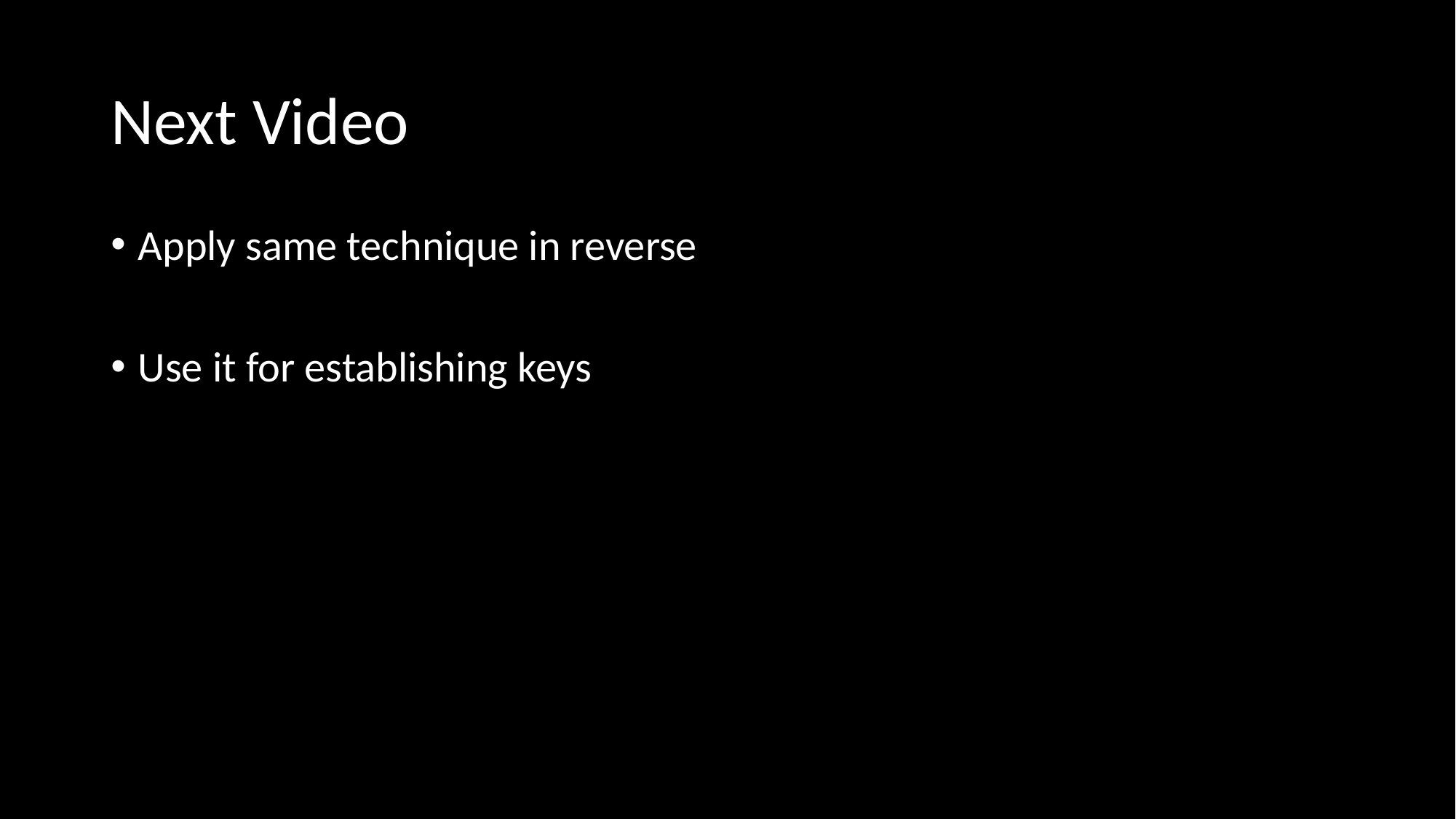

# Next Video
Apply same technique in reverse

Use it for establishing keys